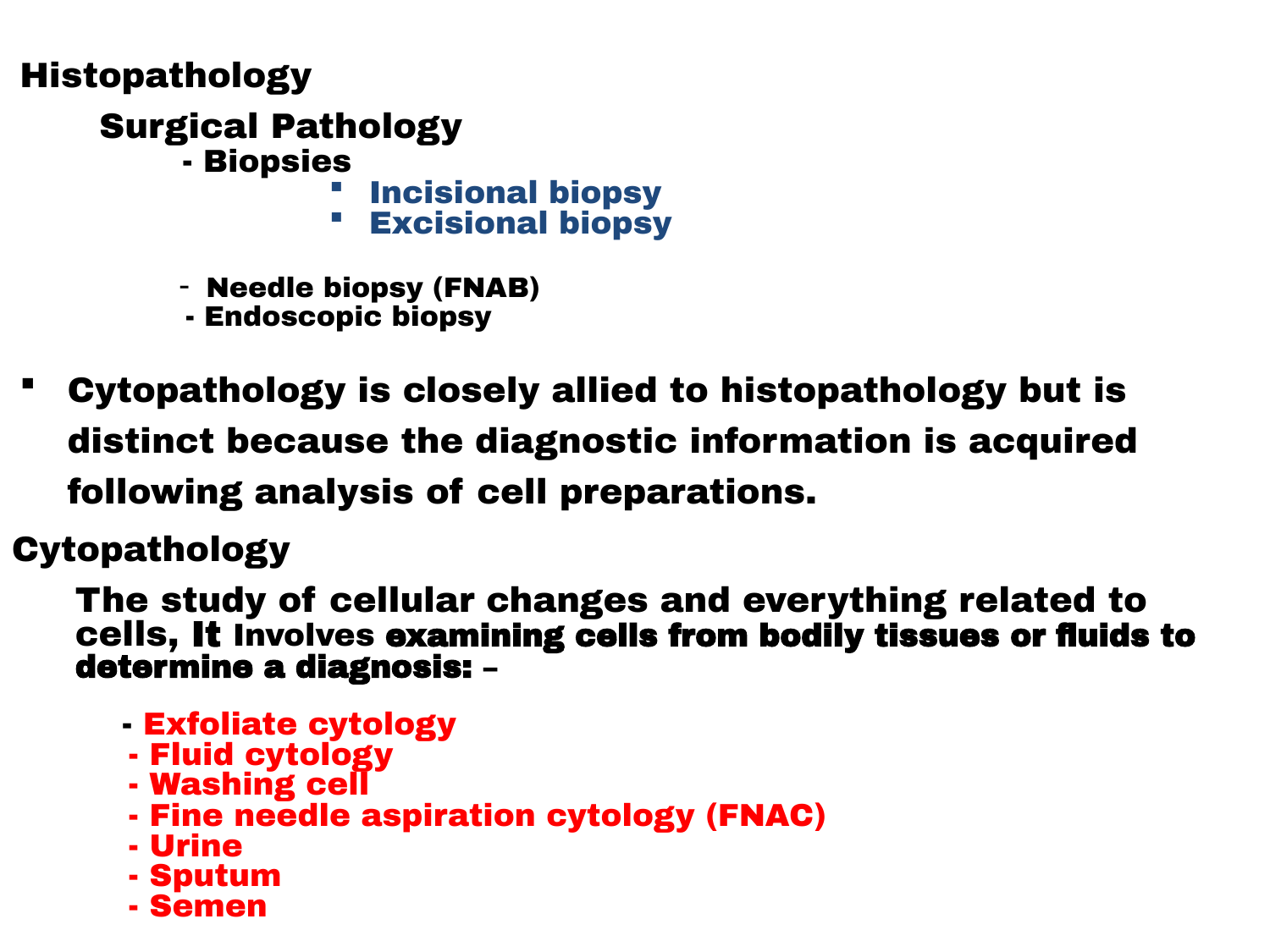

Histopathology
  Surgical Pathology
         - Biopsies
Incisional biopsy
Excisional biopsy

     -  Needle biopsy (FNAB)
     - Endoscopic biopsy

Cytopathology is closely allied to histopathology but is distinct because the diagnostic information is acquired following analysis of cell preparations.

Cytopathology

The study of cellular changes and everything related to cells, It Involves examining cells from bodily tissues or fluids to determine a diagnosis: –

     - Exfoliate cytology
     - Fluid cytology
     - Washing cell
     - Fine needle aspiration cytology (FNAC)
     - Urine
     - Sputum
     - Semen